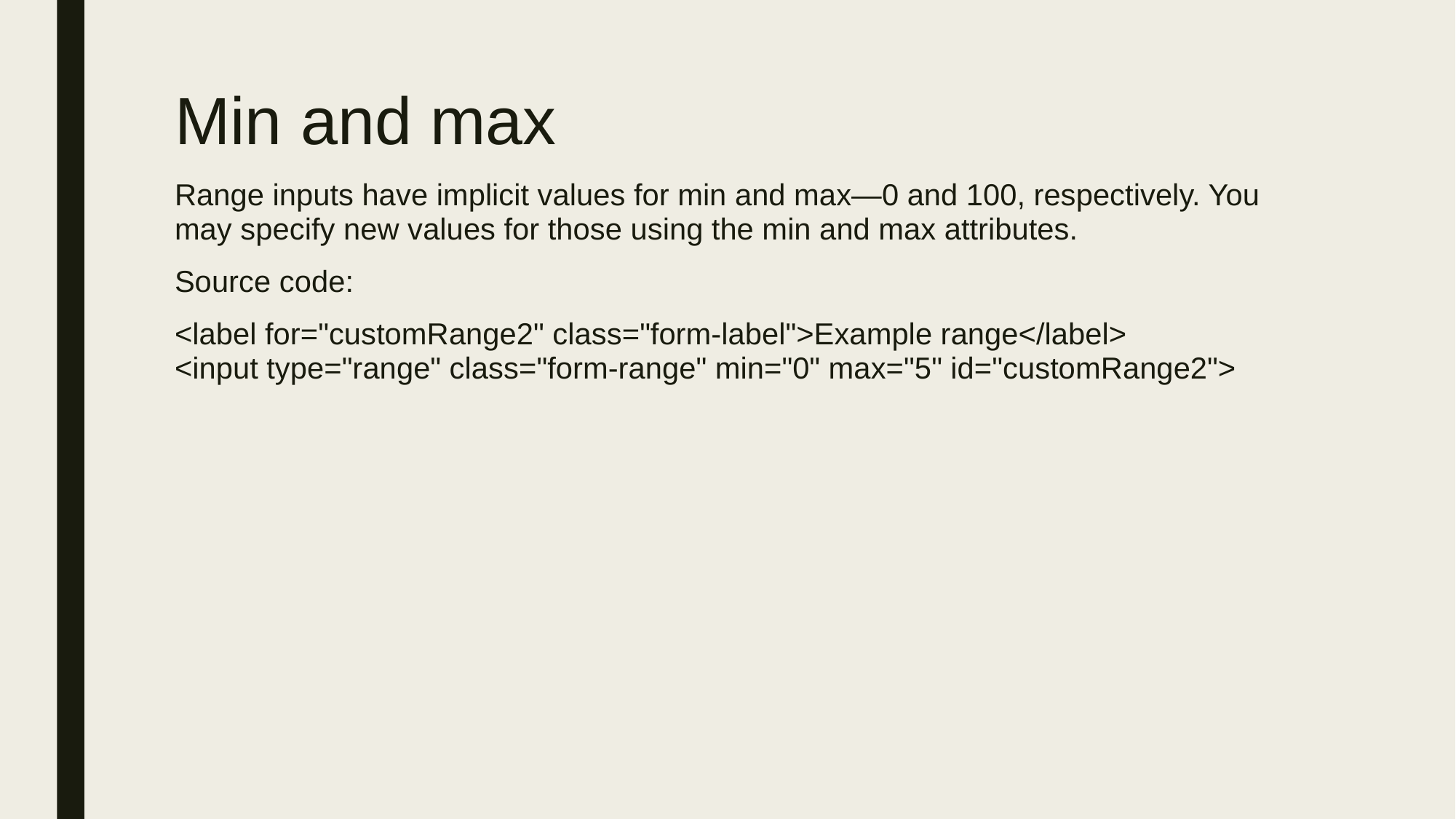

# Min and max
Range inputs have implicit values for min and max—0 and 100, respectively. You may specify new values for those using the min and max attributes.
Source code:
<label for="customRange2" class="form-label">Example range</label>
<input type="range" class="form-range" min="0" max="5" id="customRange2">